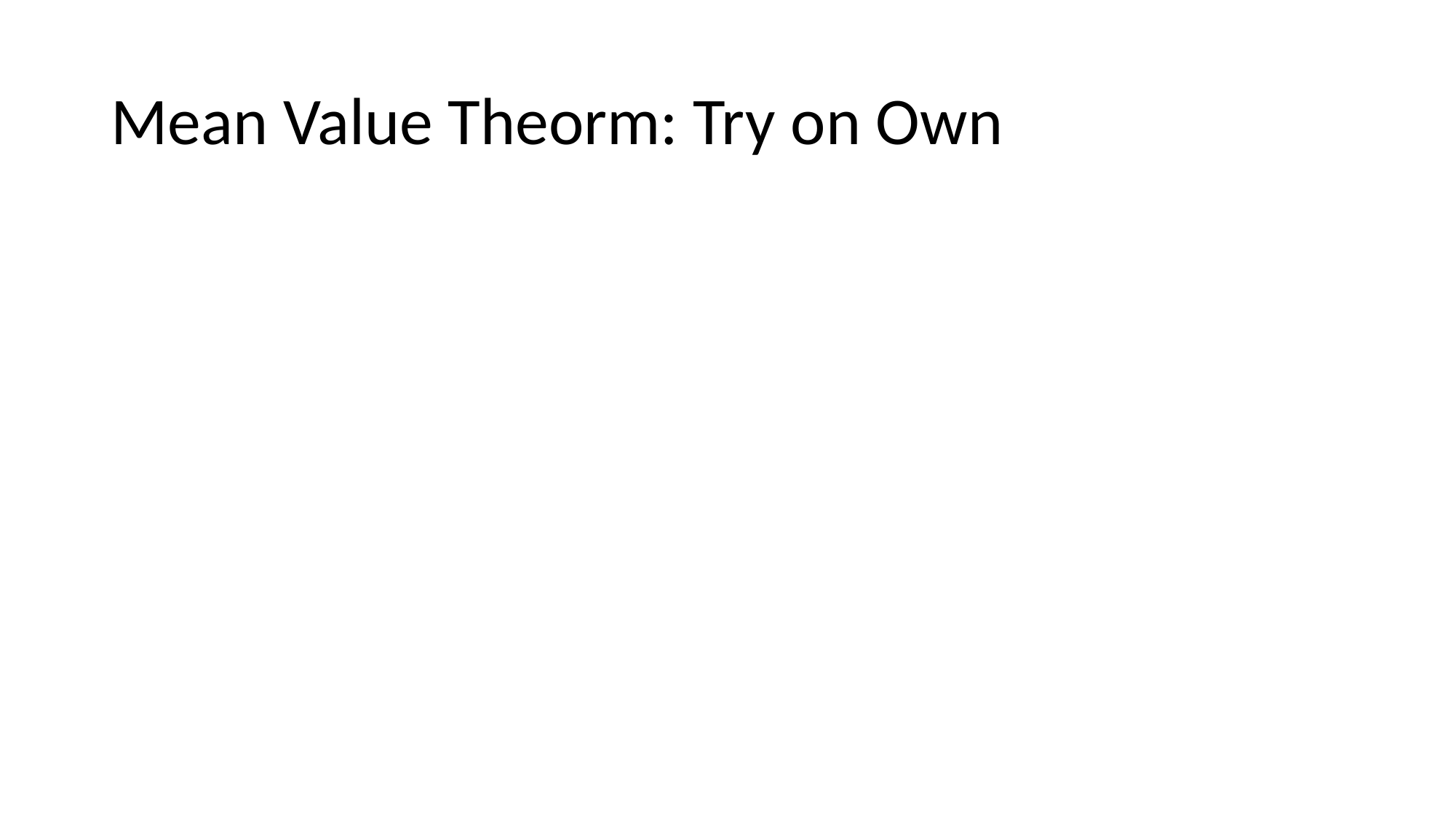

# Mean Value Theorm: Try on Own